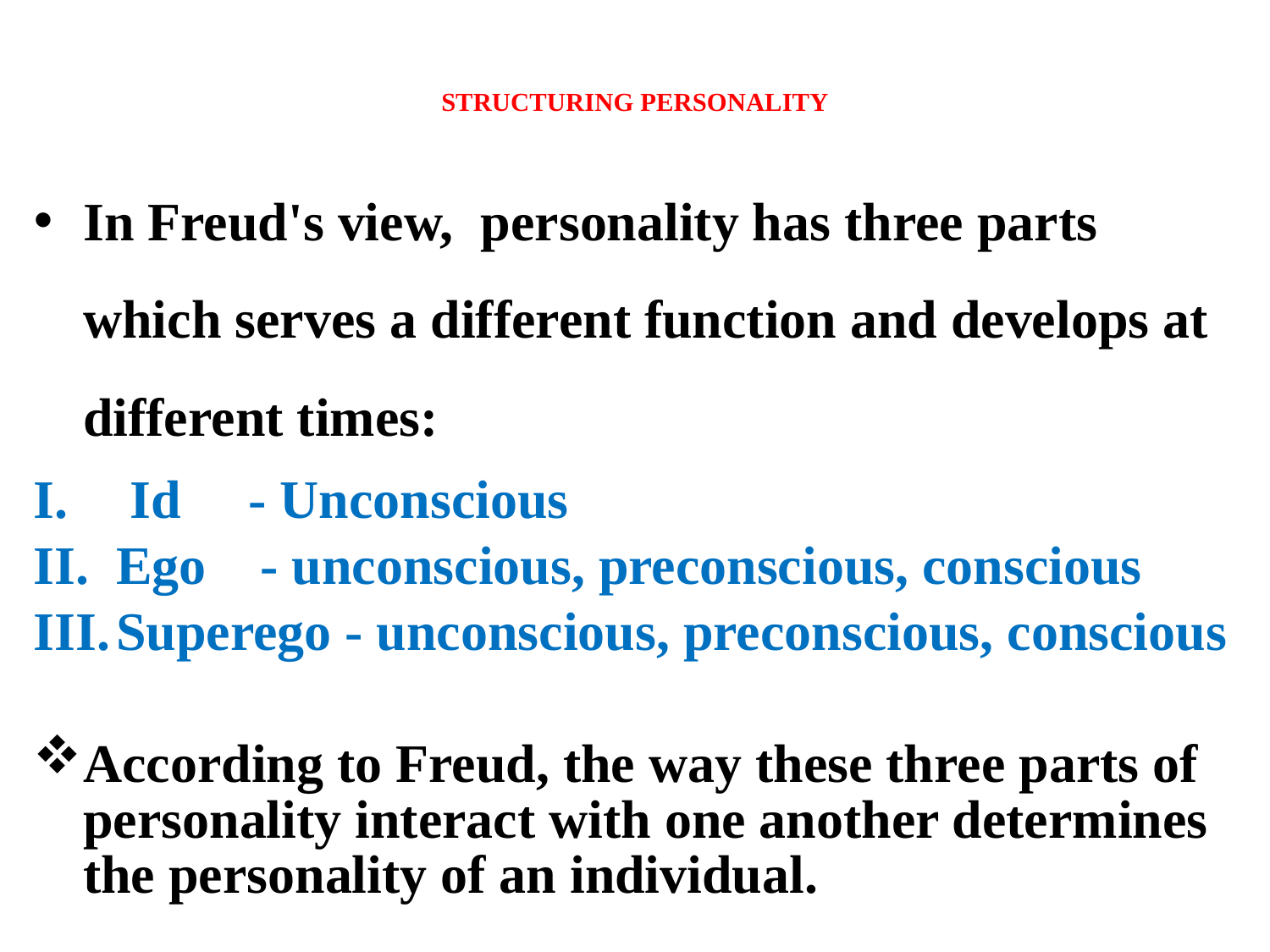

# STRUCTURING PERSONALITY
In Freud's view,  personality has three parts which serves a different function and develops at different times:
 Id     - Unconscious
Ego    - unconscious, preconscious, conscious
Superego - unconscious, preconscious, conscious

According to Freud, the way these three parts of personality interact with one another determines the personality of an individual.